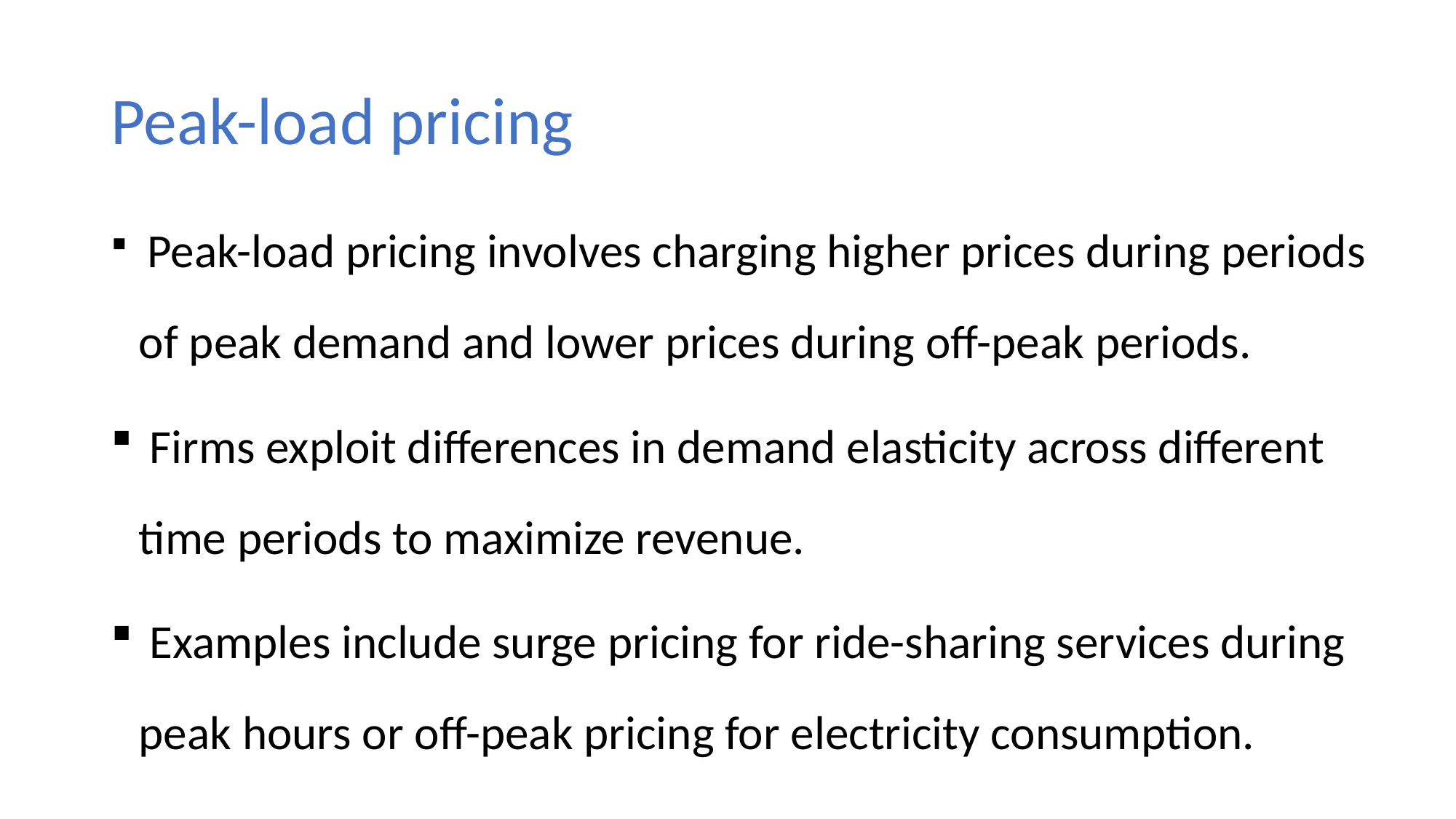

# Peak-load pricing
 Peak-load pricing involves charging higher prices during periods of peak demand and lower prices during off-peak periods.
 Firms exploit differences in demand elasticity across different time periods to maximize revenue.
 Examples include surge pricing for ride-sharing services during peak hours or off-peak pricing for electricity consumption.